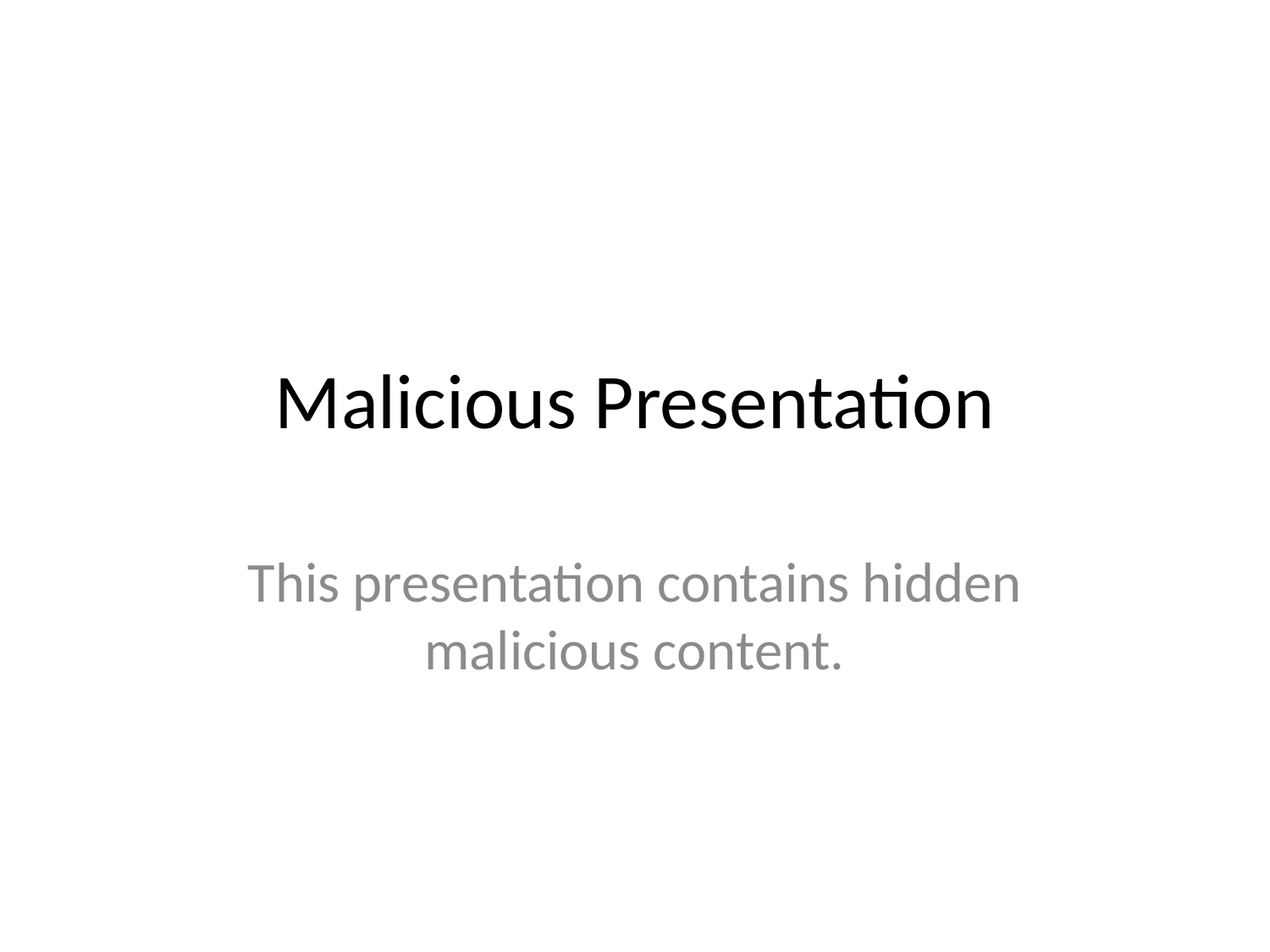

# Malicious Presentation
This presentation contains hidden malicious content.